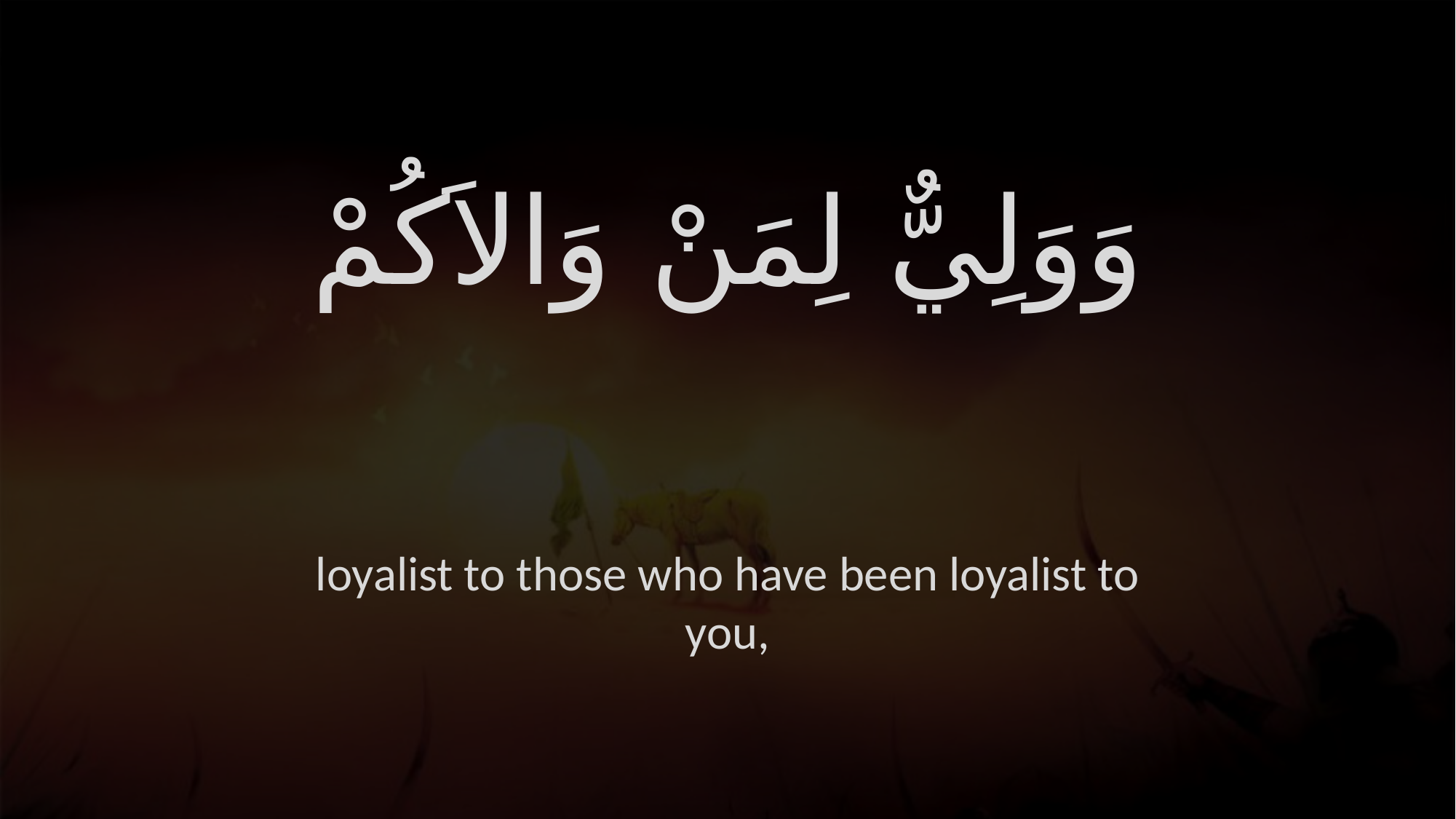

# وَوَلِيٌّ لِمَنْ وَالاَكُمْ
loyalist to those who have been loyalist to you,